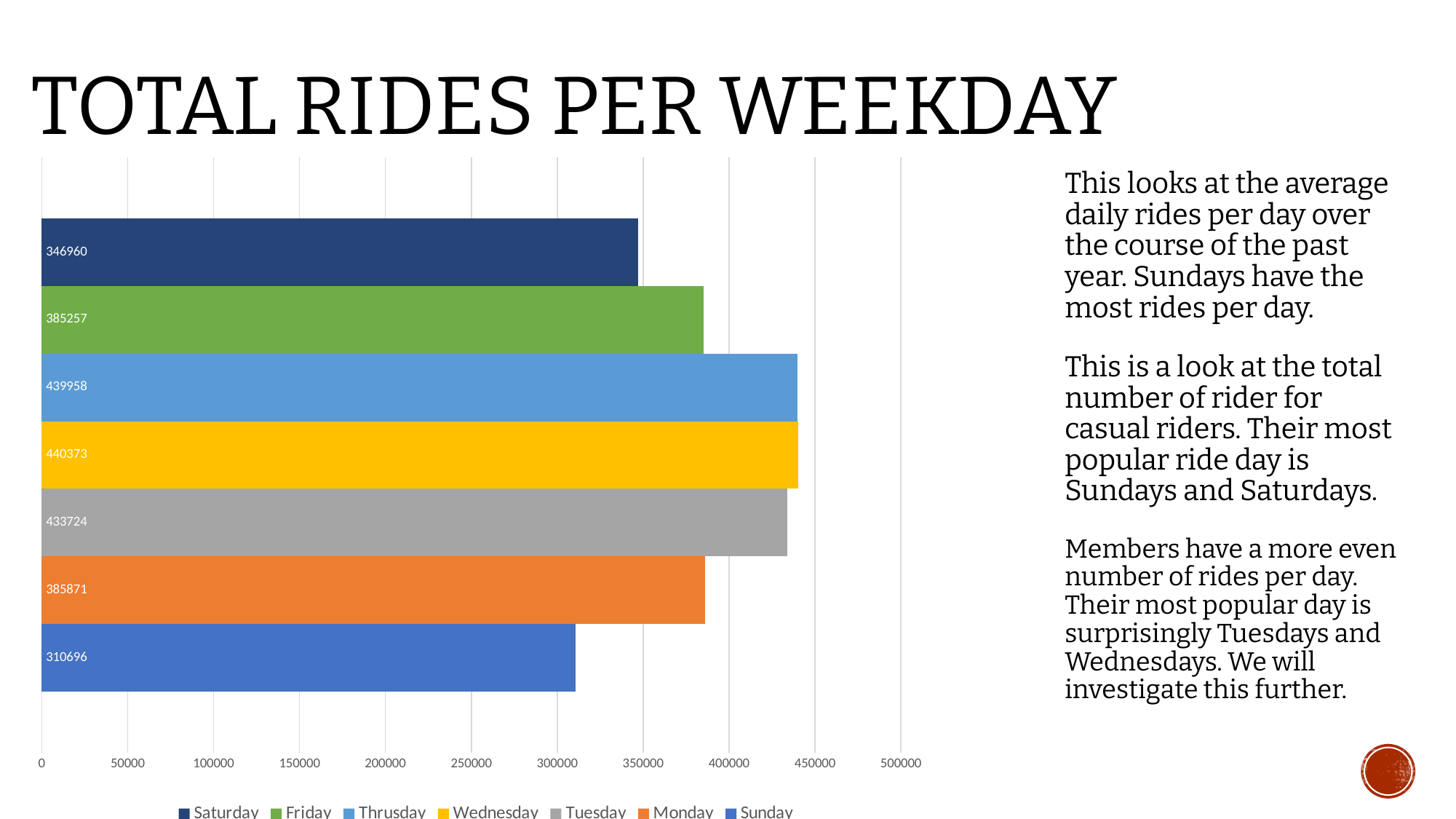

# Total Rides per weekday

### Chart

| Category | Sunday | Monday | Tuesday | Wednesday | Thrusday | Friday | Saturday |
|---|---|---|---|---|---|---|---|
| Total | 301586.0 | 210250.0 | 204266.0 | 212639.0 | 238105.0 | 261434.0 | 362730.0 |

### Chart

| Category | Sunday | Monday | Tuesday | Wednesday | Thrusday | Friday | Saturday |
|---|---|---|---|---|---|---|---|
| Total | 310696.0 | 385871.0 | 433724.0 | 440373.0 | 439958.0 | 385257.0 | 346960.0 |

### Chart

| Category | Sunday | Monday | Tuesday | Wednesday | Thrusday | Friday | Saturday |
|---|---|---|---|---|---|---|---|
| Total | 612282.0 | 596121.0 | 637990.0 | 653012.0 | 678063.0 | 646691.0 | 709690.0 |
This looks at the average daily rides per day over the course of the past year. Sundays have the most rides per day.
This is a look at the total number of rider for casual riders. Their most popular ride day is Sundays and Saturdays.
Members have a more even number of rides per day. Their most popular day is surprisingly Tuesdays and Wednesdays. We will investigate this further.